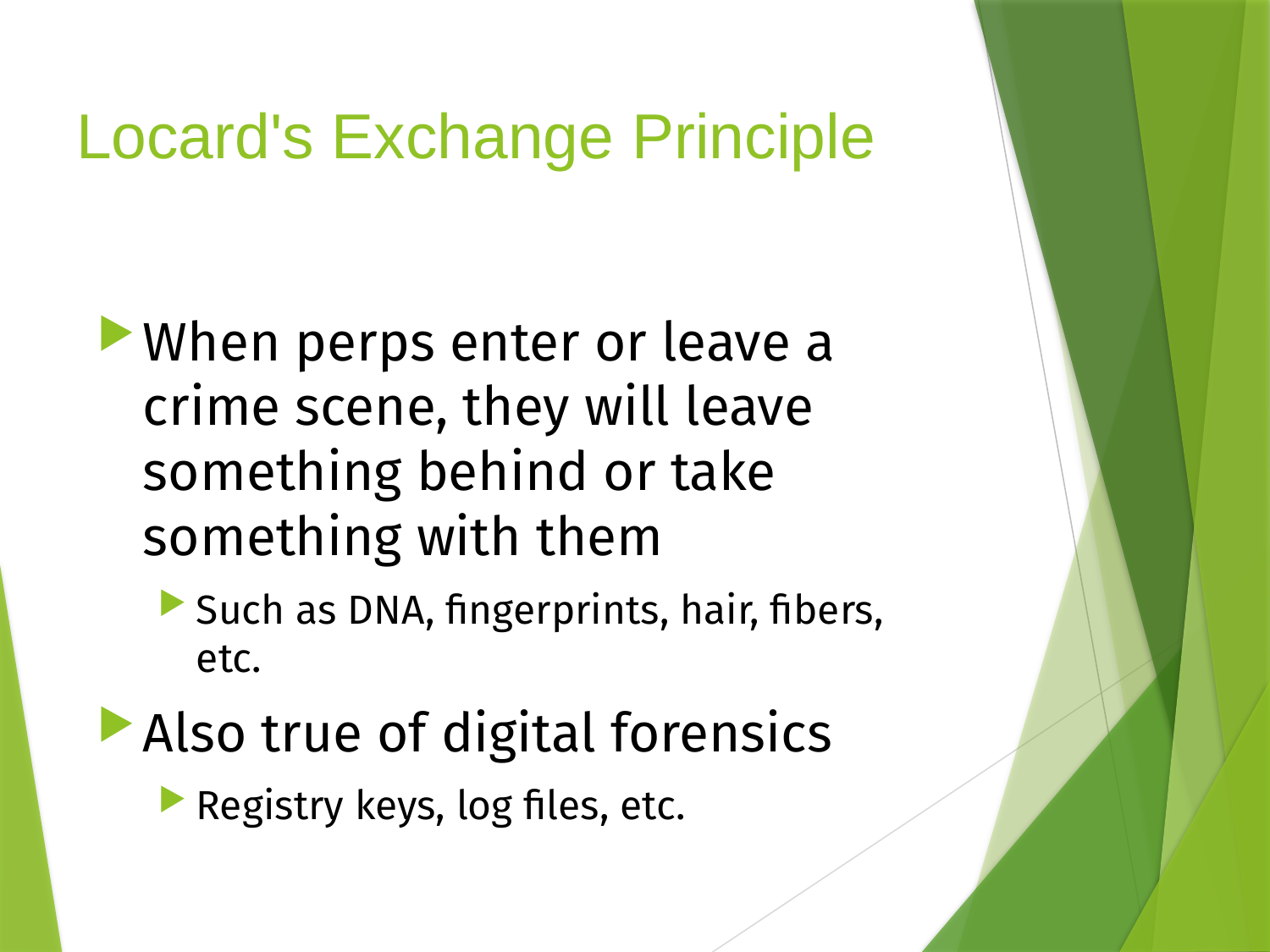

# Locard's Exchange Principle
When perps enter or leave a crime scene, they will leave something behind or take something with them
Such as DNA, fingerprints, hair, fibers, etc.
Also true of digital forensics
Registry keys, log files, etc.